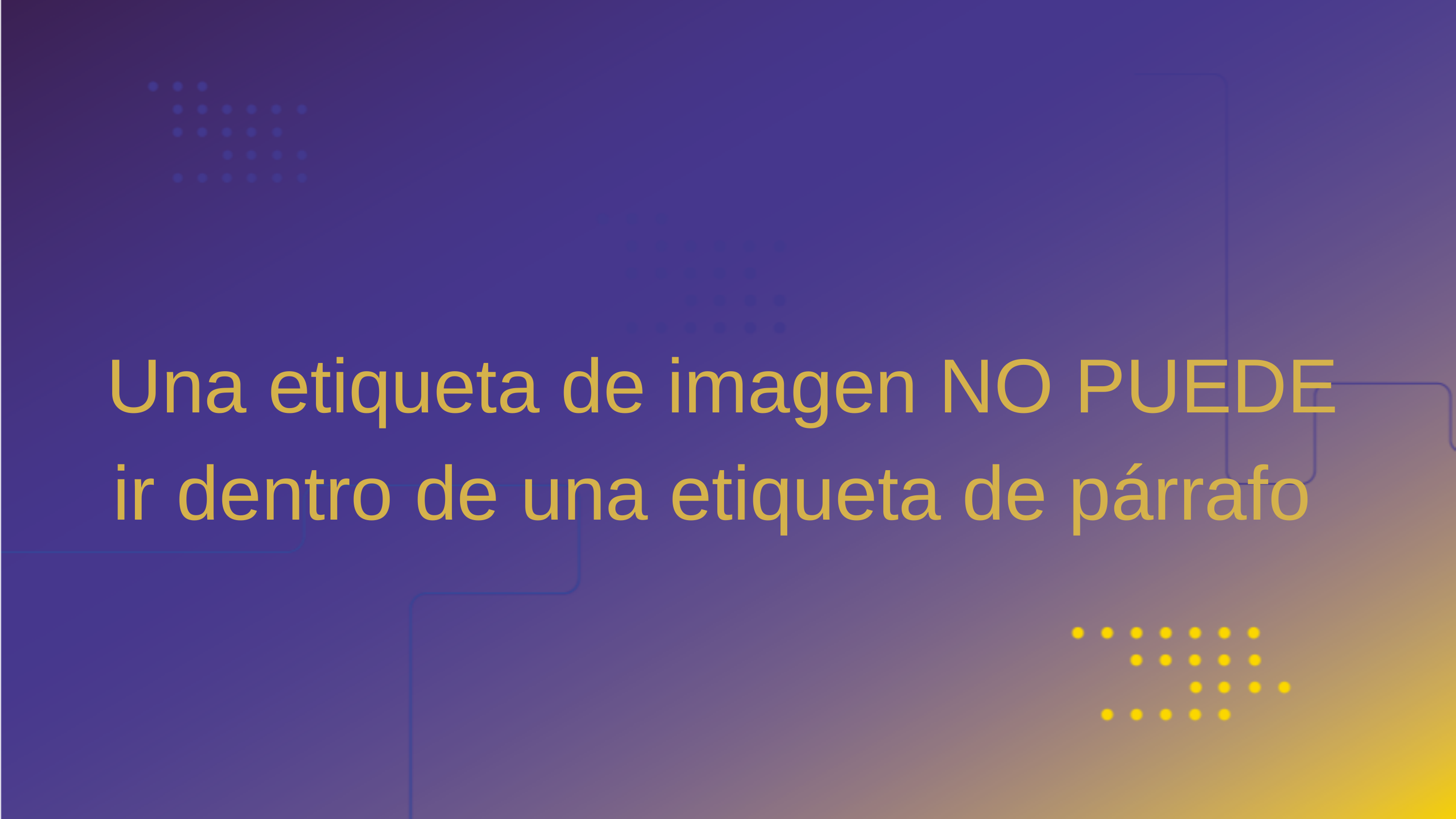

Una etiqueta de imagen NO PUEDE ir dentro de una etiqueta de párrafo